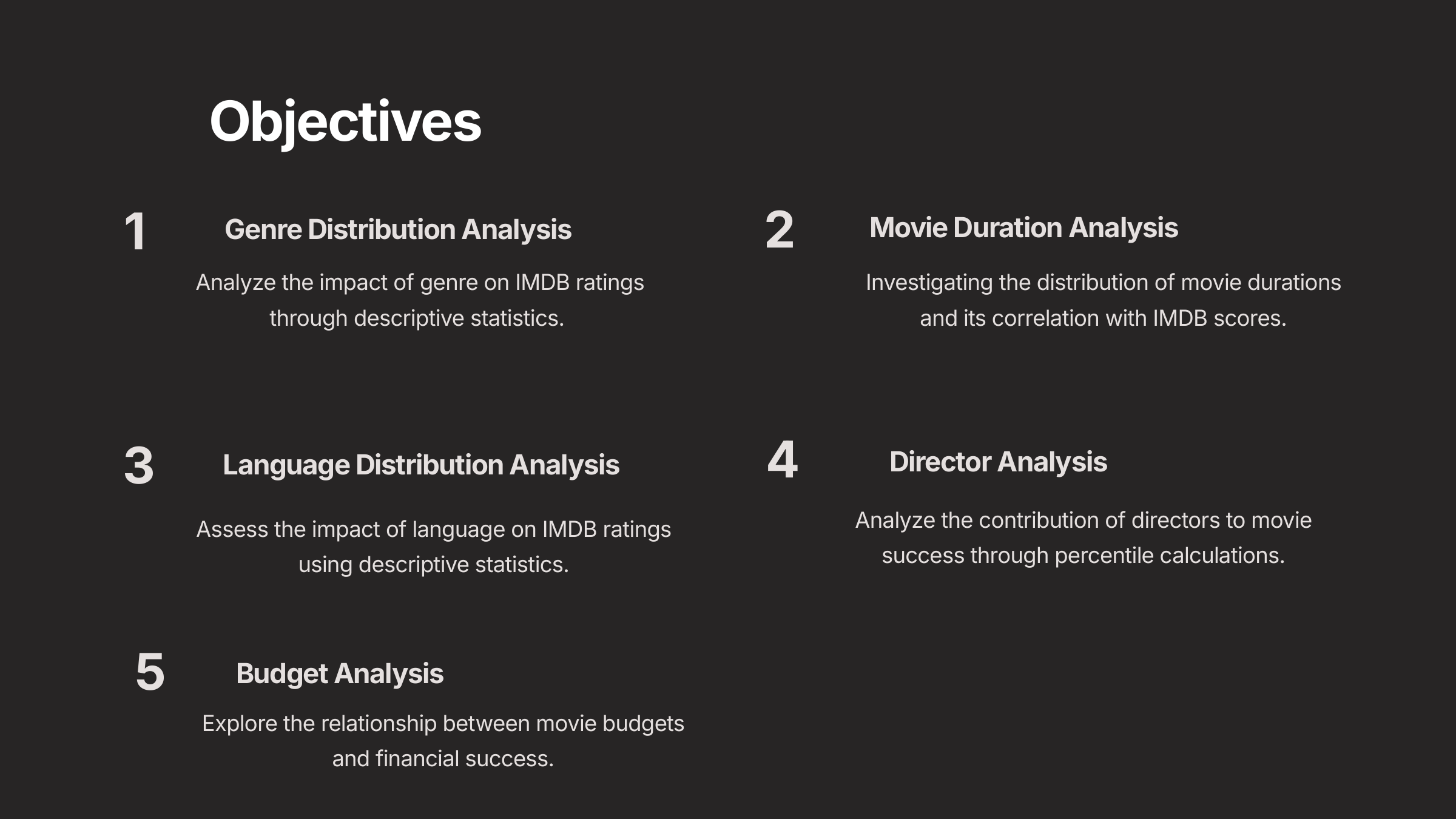

Objectives
2
1
Movie Duration Analysis
Genre Distribution Analysis
Analyze the impact of genre on IMDB ratings through descriptive statistics.
Investigating the distribution of movie durations and its correlation with IMDB scores.
4
3
Director Analysis
Language Distribution Analysis
Analyze the contribution of directors to movie success through percentile calculations.
Assess the impact of language on IMDB ratings using descriptive statistics.
5
Budget Analysis
Explore the relationship between movie budgets and financial success.